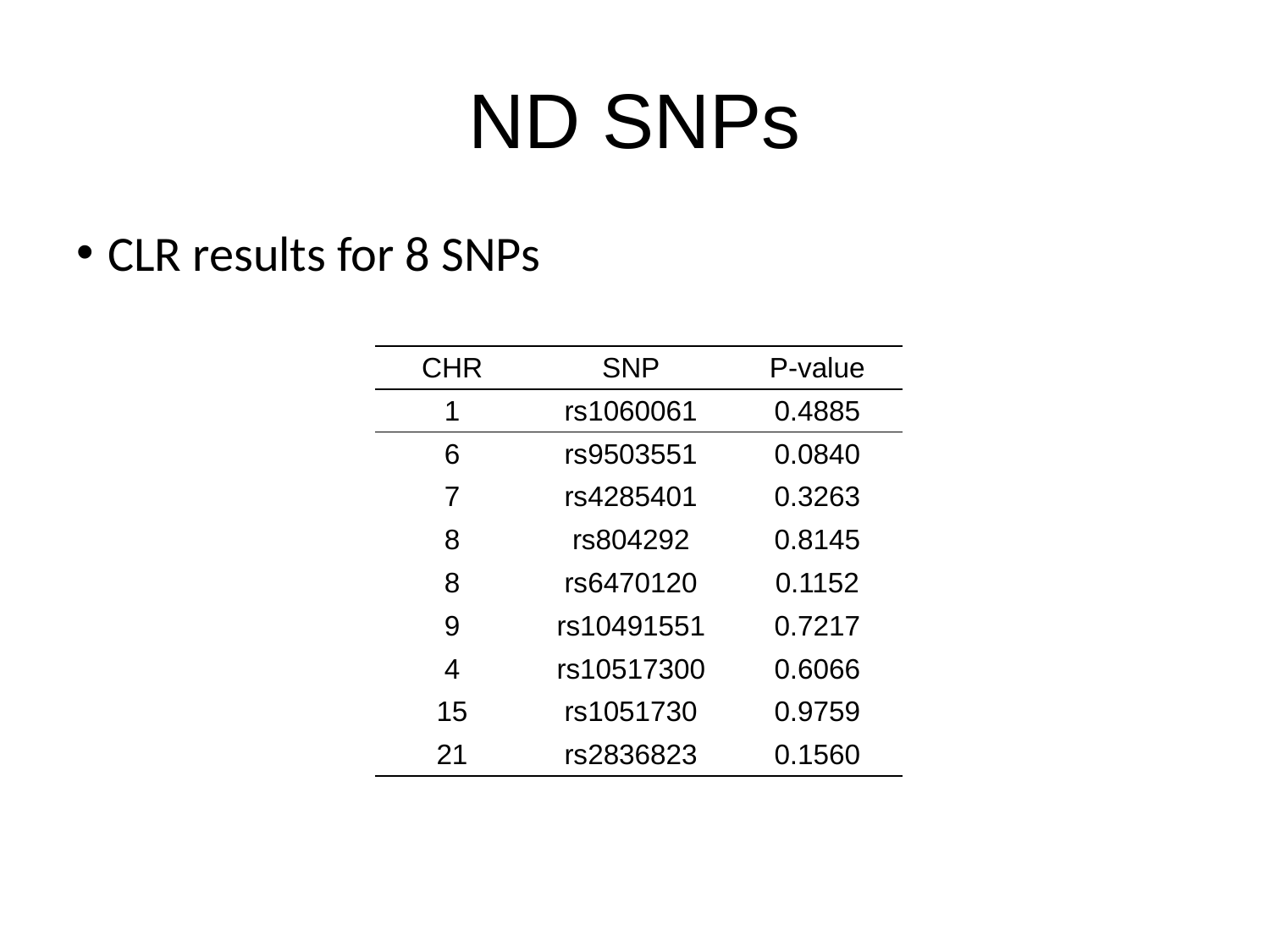

# ND SNPs
CLR results for 8 SNPs
| CHR | SNP | P-value |
| --- | --- | --- |
| 1 | rs1060061 | 0.4885 |
| 6 | rs9503551 | 0.0840 |
| 7 | rs4285401 | 0.3263 |
| 8 | rs804292 | 0.8145 |
| 8 | rs6470120 | 0.1152 |
| 9 | rs10491551 | 0.7217 |
| 4 | rs10517300 | 0.6066 |
| 15 | rs1051730 | 0.9759 |
| 21 | rs2836823 | 0.1560 |